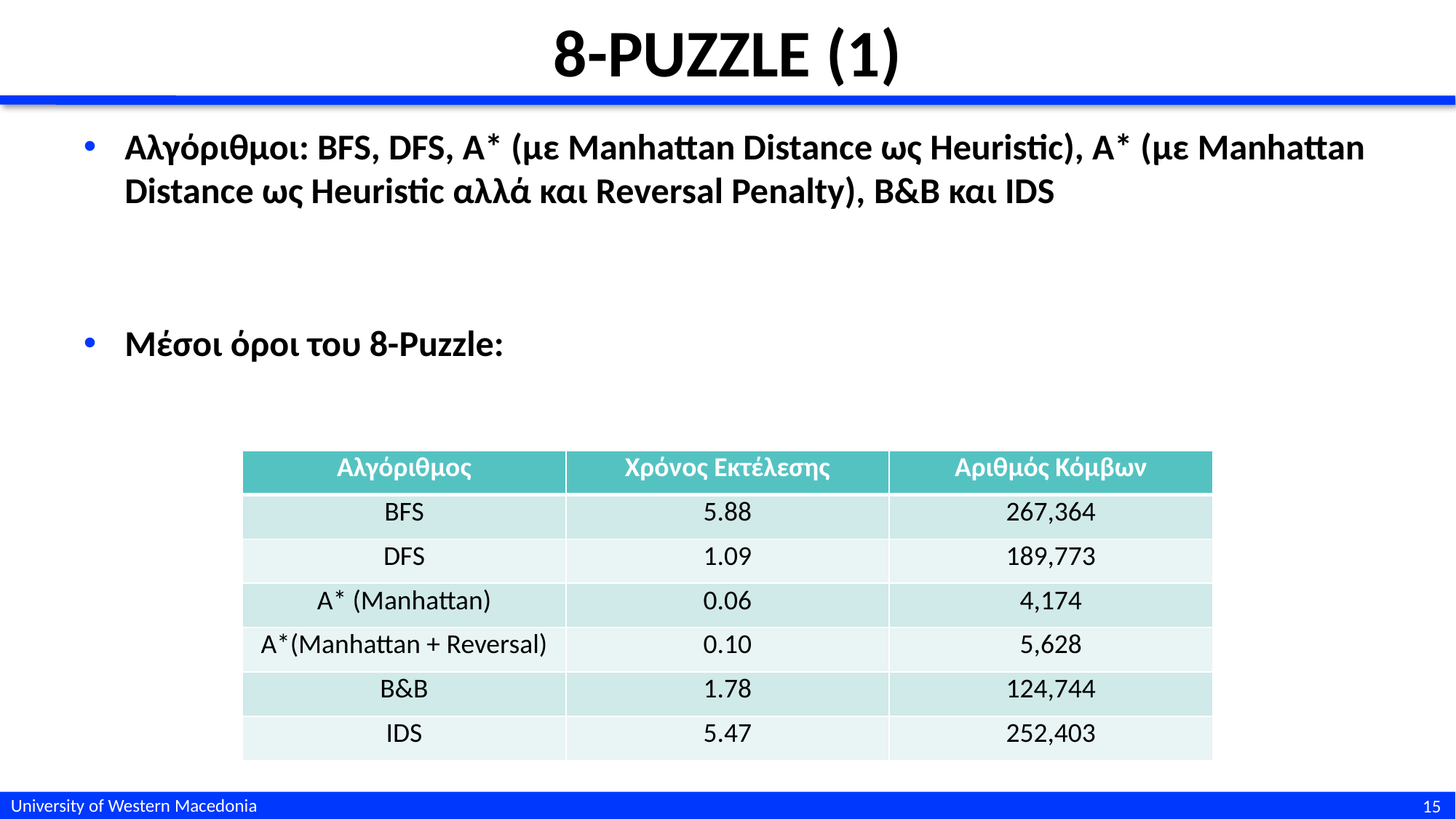

# 8-Puzzle (1)
Αλγόριθμοι: BFS, DFS, A* (με Manhattan Distance ως Heuristic), A* (με Manhattan Distance ως Heuristic αλλά και Reversal Penalty), B&B και IDS

Μέσοι όροι του 8-Puzzle:

| Αλγόριθμος | Χρόνος Εκτέλεσης | Αριθμός Κόμβων |
| --- | --- | --- |
| BFS | 5.88 | 267,364 |
| DFS | 1.09 | 189,773 |
| A\* (Manhattan) | 0.06 | 4,174 |
| A\*(Manhattan + Reversal) | 0.10 | 5,628 |
| B&B | 1.78 | 124,744 |
| IDS | 5.47 | 252,403 |